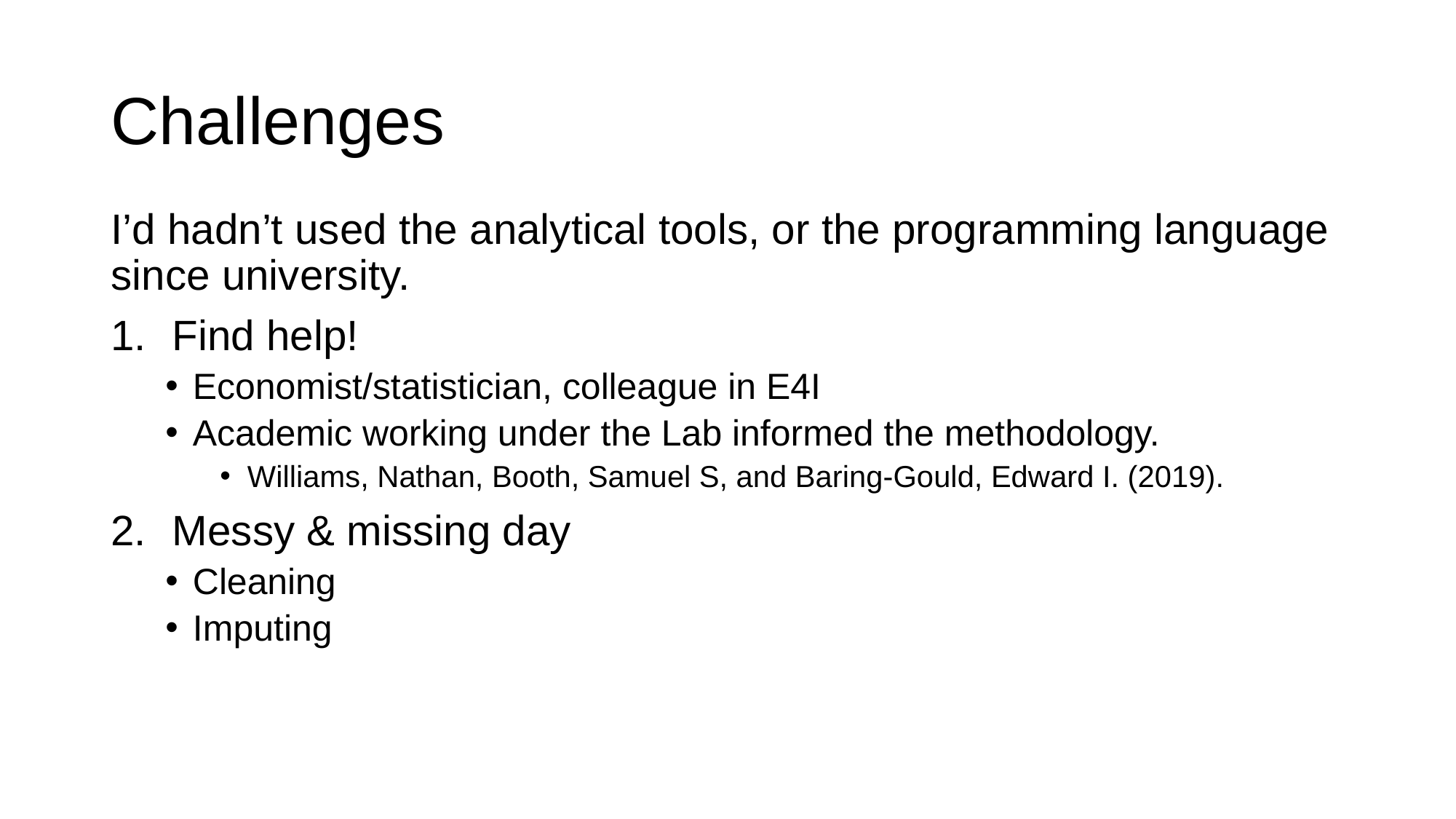

# Challenges
I’d hadn’t used the analytical tools, or the programming language since university.
Find help!
Economist/statistician, colleague in E4I
Academic working under the Lab informed the methodology.
Williams, Nathan, Booth, Samuel S, and Baring-Gould, Edward I. (2019).
Messy & missing day
Cleaning
Imputing